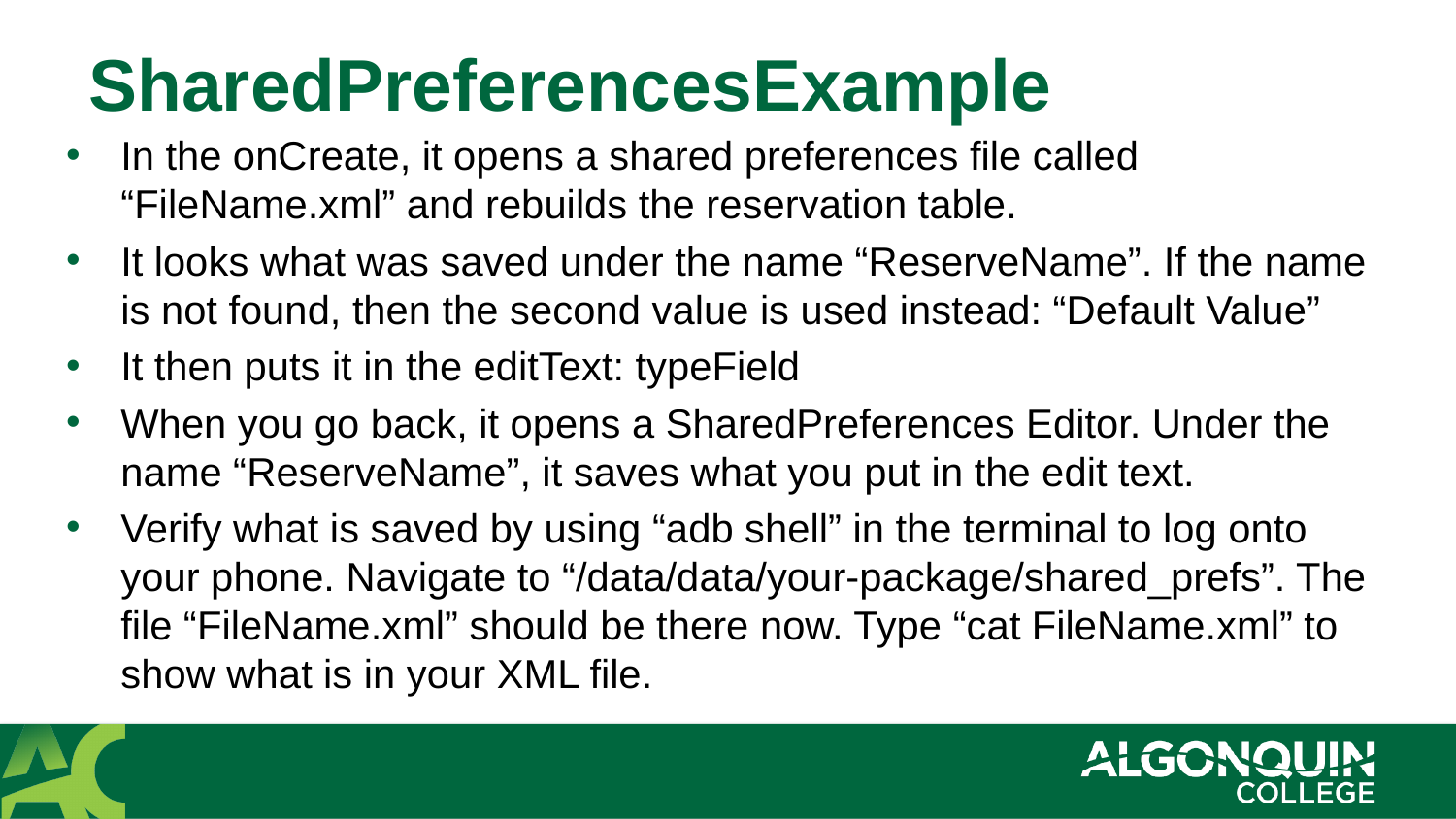

# SharedPreferencesExample
In the onCreate, it opens a shared preferences file called “FileName.xml” and rebuilds the reservation table.
It looks what was saved under the name “ReserveName”. If the name is not found, then the second value is used instead: “Default Value”
It then puts it in the editText: typeField
When you go back, it opens a SharedPreferences Editor. Under the name “ReserveName”, it saves what you put in the edit text.
Verify what is saved by using “adb shell” in the terminal to log onto your phone. Navigate to “/data/data/your-package/shared_prefs”. The file “FileName.xml” should be there now. Type “cat FileName.xml” to show what is in your XML file.